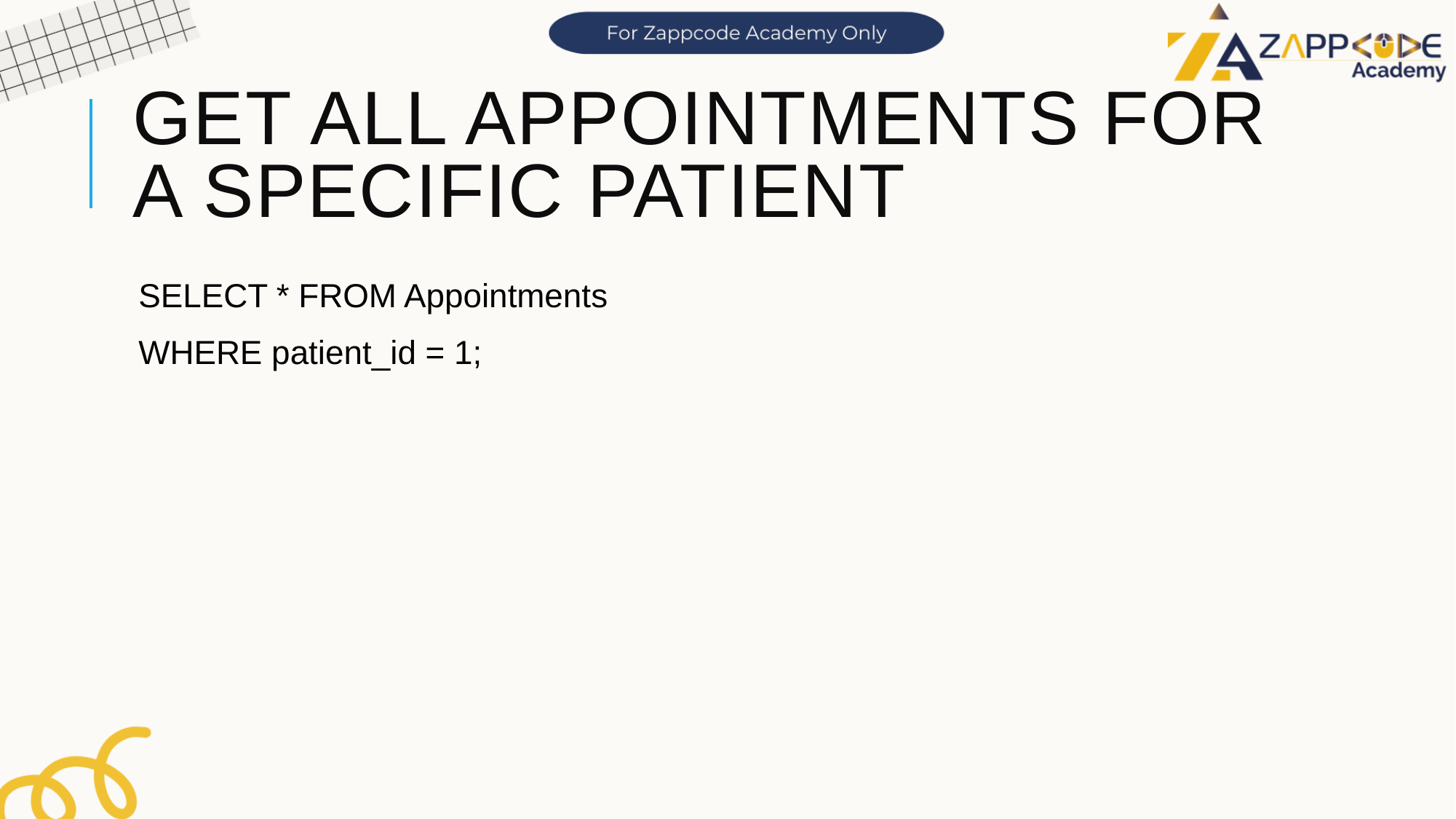

# Get All Appointments for a Specific Patient
SELECT * FROM Appointments
WHERE patient_id = 1;